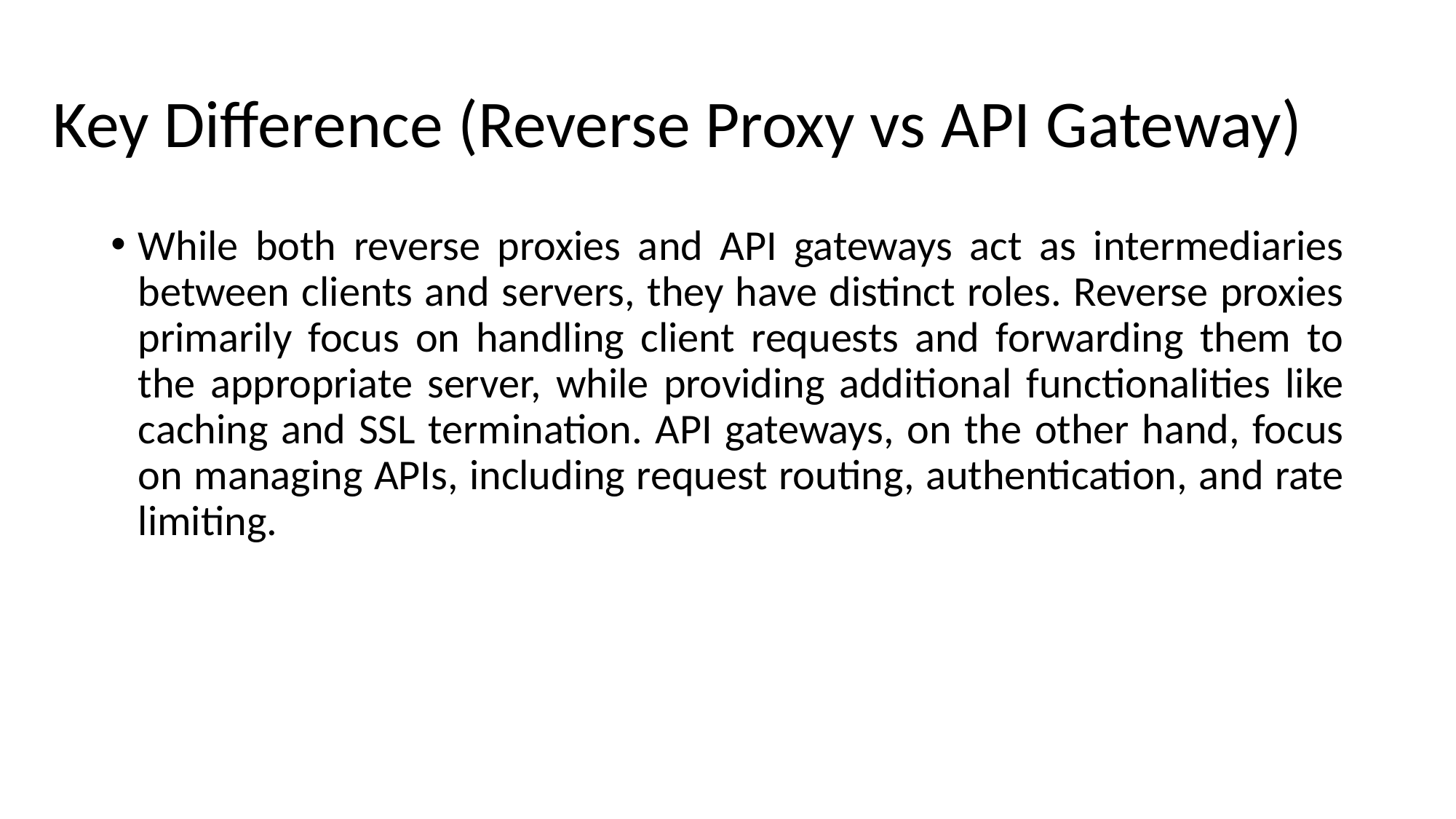

# Key Difference (Reverse Proxy vs API Gateway)
While both reverse proxies and API gateways act as intermediaries between clients and servers, they have distinct roles. Reverse proxies primarily focus on handling client requests and forwarding them to the appropriate server, while providing additional functionalities like caching and SSL termination. API gateways, on the other hand, focus on managing APIs, including request routing, authentication, and rate limiting.